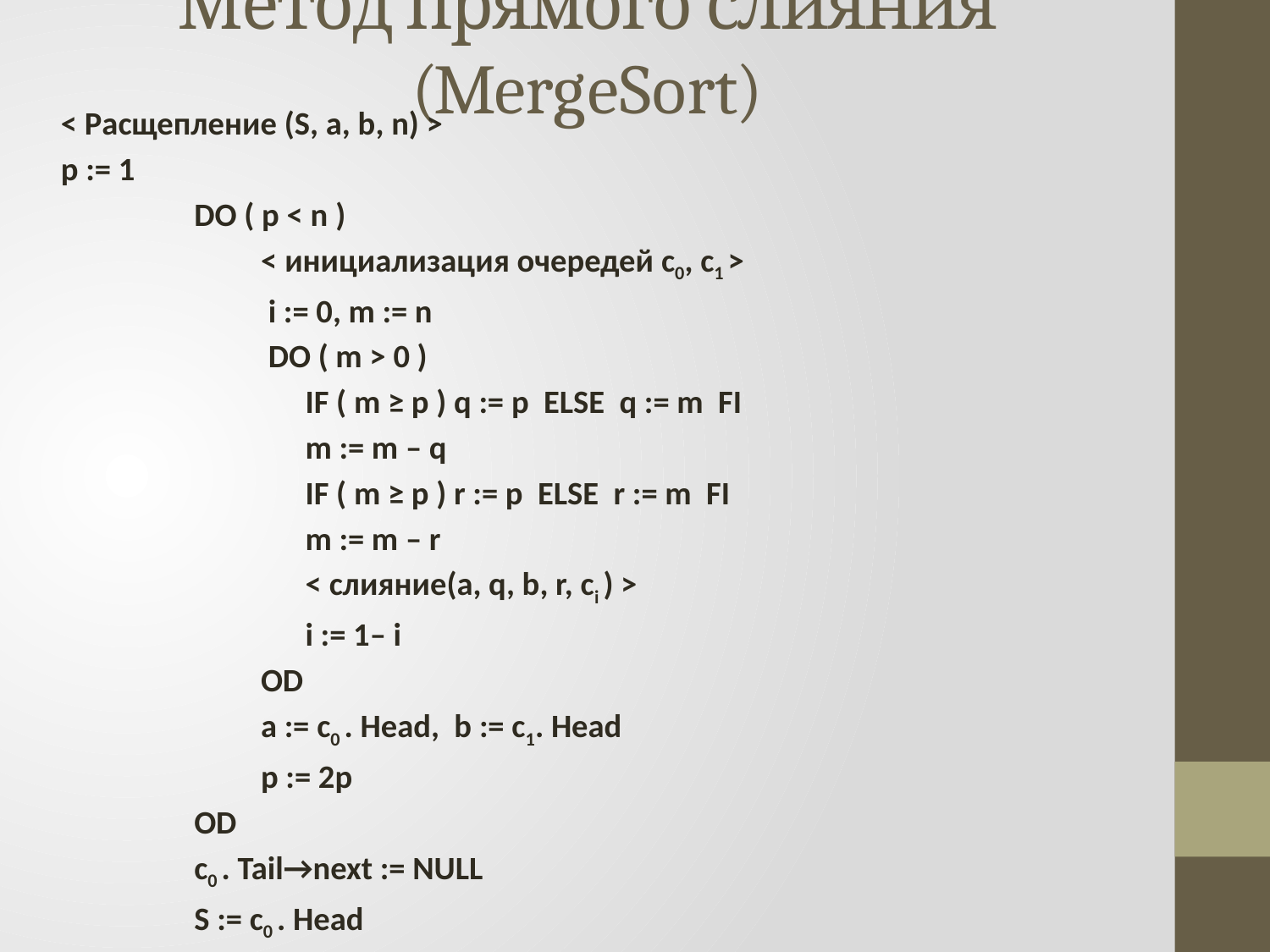

# Метод прямого слияния (MergeSort)
	< Расщепление (S, a, b, n) >
	p := 1
                  DO ( p < n )
                           < инициализация очередей c0, c1 >
                            i := 0, m := n
                            DO ( m > 0 )
                                 IF ( m ≥ p ) q := p  ELSE  q := m  FI
                                 m := m – q
                                 IF ( m ≥ p ) r := p  ELSE  r := m  FI
                                 m := m – r
                                 < слияние(a, q, b, r, ci ) >
                                 i := 1– i
                           OD
                           a := c0 . Head,  b := c1. Head
                           p := 2p
                  OD
                  c0 . Tail→next := NULL
                  S := c0 . Head